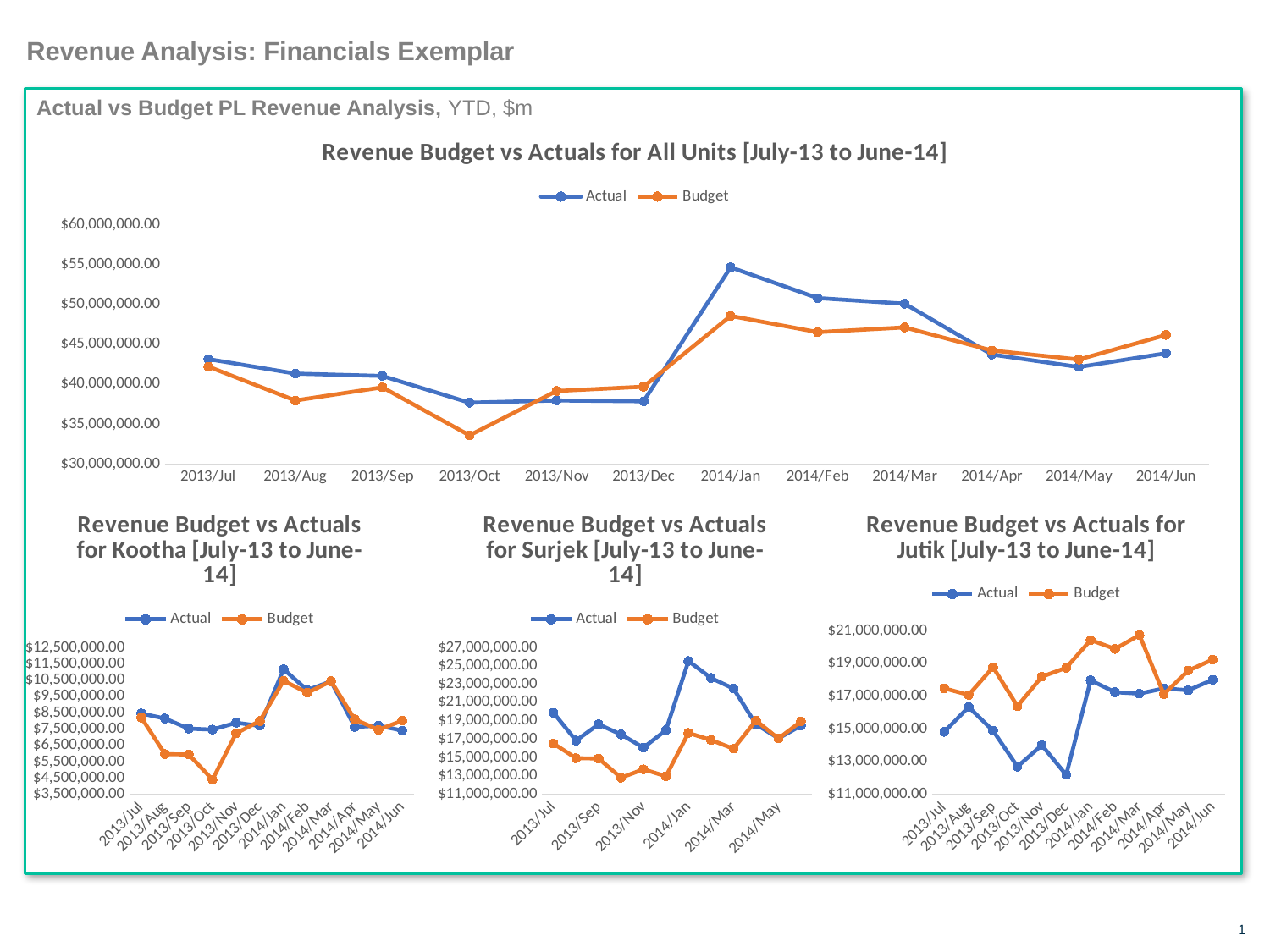

# Revenue Analysis: Financials Exemplar

Actual vs Budget PL Revenue Analysis, YTD, $m

### Chart: Revenue Budget vs Actuals for All Units [July-13 to June-14]

| Category | Actual | Budget |
|---|---|---|
| 2013/Jul | 43177586.47 | 42239683.58 |
| 2013/Aug | 41352612.92 | 37985078.34 |
| 2013/Sep | 41061301.68 | 39634663.370000005 |
| 2013/Oct | 37704400.92 | 33611767.19 |
| 2013/Nov | 37987218.09 | 39174034.29 |
| 2013/Dec | 37884541.239999995 | 39715344.68 |
| 2014/Jan | 54693279.08 | 48595312.14 |
| 2014/Feb | 50838283.92999999 | 46554943.36 |
| 2014/Mar | 50128489.95 | 47155447.08 |
| 2014/Apr | 43751729.42 | 44259143.86 |
| 2014/May | 42181248.7 | 43122999.58 |
| 2014/Jun | 43906729.97 | 46202153.019999996 |

### Chart: Revenue Budget vs Actuals for Kootha [July-13 to June-14]

| Category | Actual | Budget |
|---|---|---|
| 2013/Jul | 8460389.84 | 8213375.7 |
| 2013/Aug | 8149859.699999999 | 5968279.7 |
| 2013/Sep | 7531701.29 | 5943759.7 |
| 2013/Oct | 7473771.81 | 4405551.23 |
| 2013/Nov | 7892157.04 | 7250656.23 |
| 2013/Dec | 7699347.65 | 8001217.23 |
| 2014/Jan | 11178158.37 | 10464692.23 |
| 2014/Feb | 9894599.2 | 9728864.23 |
| 2014/Mar | 10434056.43 | 10439474.23 |
| 2014/Apr | 7635103.090000001 | 8093996.23 |
| 2014/May | 7710730.18 | 7467847.23 |
| 2014/Jun | 7415391.34 | 8015833.23 |

### Chart: Revenue Budget vs Actuals for Jutik [July-13 to June-14]

| Category | Actual | Budget |
|---|---|---|
| 2013/Jul | 14823183.889999999 | 17486457.32 |
| 2013/Aug | 16339448.65 | 17080683.32 |
| 2013/Sep | 14895162.68 | 18779074.32 |
| 2013/Oct | 12698823.350000001 | 16393725.940000001 |
| 2013/Nov | 14008587.450000001 | 18198123.939999998 |
| 2013/Dec | 12192418.84 | 18745041.939999998 |
| 2014/Jan | 17974980.299999997 | 20438972.939999998 |
| 2014/Feb | 17248286.52 | 19896925.939999998 |
| 2014/Mar | 17157766.7 | 20741539.48 |
| 2014/Apr | 17481320.02 | 17125160.94 |
| 2014/May | 17365877.74 | 18572607.939999998 |
| 2014/Jun | 18008731.18 | 19240921.939999998 |

### Chart: Revenue Budget vs Actuals for Surjek [July-13 to June-14]

| Category | Actual | Budget |
|---|---|---|
| 2013/Jul | 19894012.74 | 16539850.56 |
| 2013/Aug | 16863304.57 | 14936115.32 |
| 2013/Sep | 18634437.71 | 14911829.35 |
| 2013/Oct | 17531805.759999998 | 12812490.02 |
| 2013/Nov | 16086473.6 | 13725254.12 |
| 2013/Dec | 17992774.75 | 12969085.51 |
| 2014/Jan | 25540140.41 | 17691646.970000003 |
| 2014/Feb | 23695398.21 | 16929153.19 |
| 2014/Mar | 22536666.82 | 15974433.37 |
| 2014/Apr | 18635306.310000002 | 19039986.69 |
| 2014/May | 17104640.78 | 17082544.41 |
| 2014/Jun | 18482607.45 | 18945397.85 |